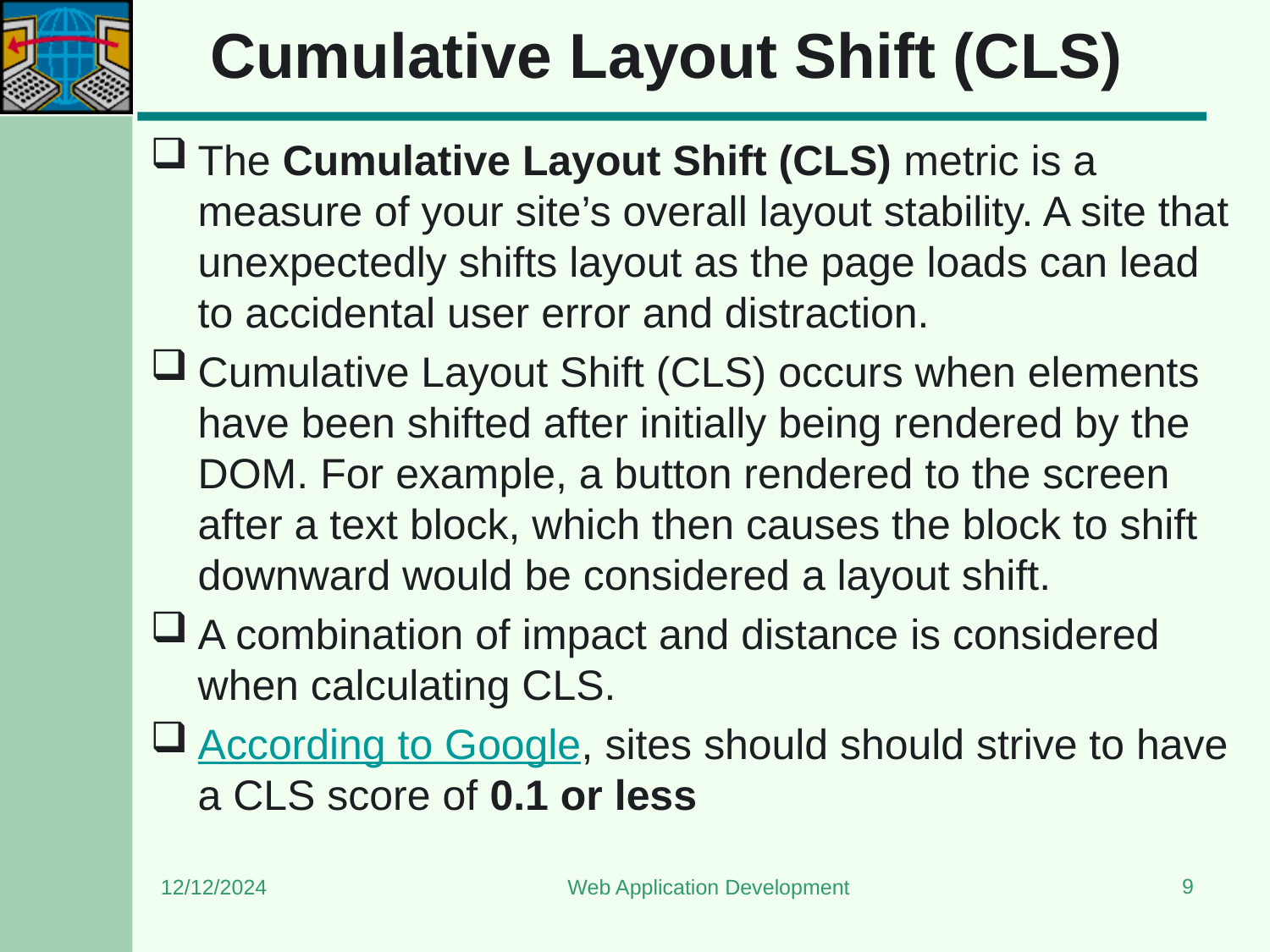

# Cumulative Layout Shift (CLS)
The Cumulative Layout Shift (CLS) metric is a measure of your site’s overall layout stability. A site that unexpectedly shifts layout as the page loads can lead to accidental user error and distraction.
Cumulative Layout Shift (CLS) occurs when elements have been shifted after initially being rendered by the DOM. For example, a button rendered to the screen after a text block, which then causes the block to shift downward would be considered a layout shift.
A combination of impact and distance is considered when calculating CLS.
According to Google, sites should should strive to have a CLS score of 0.1 or less

9
12/12/2024
Web Application Development